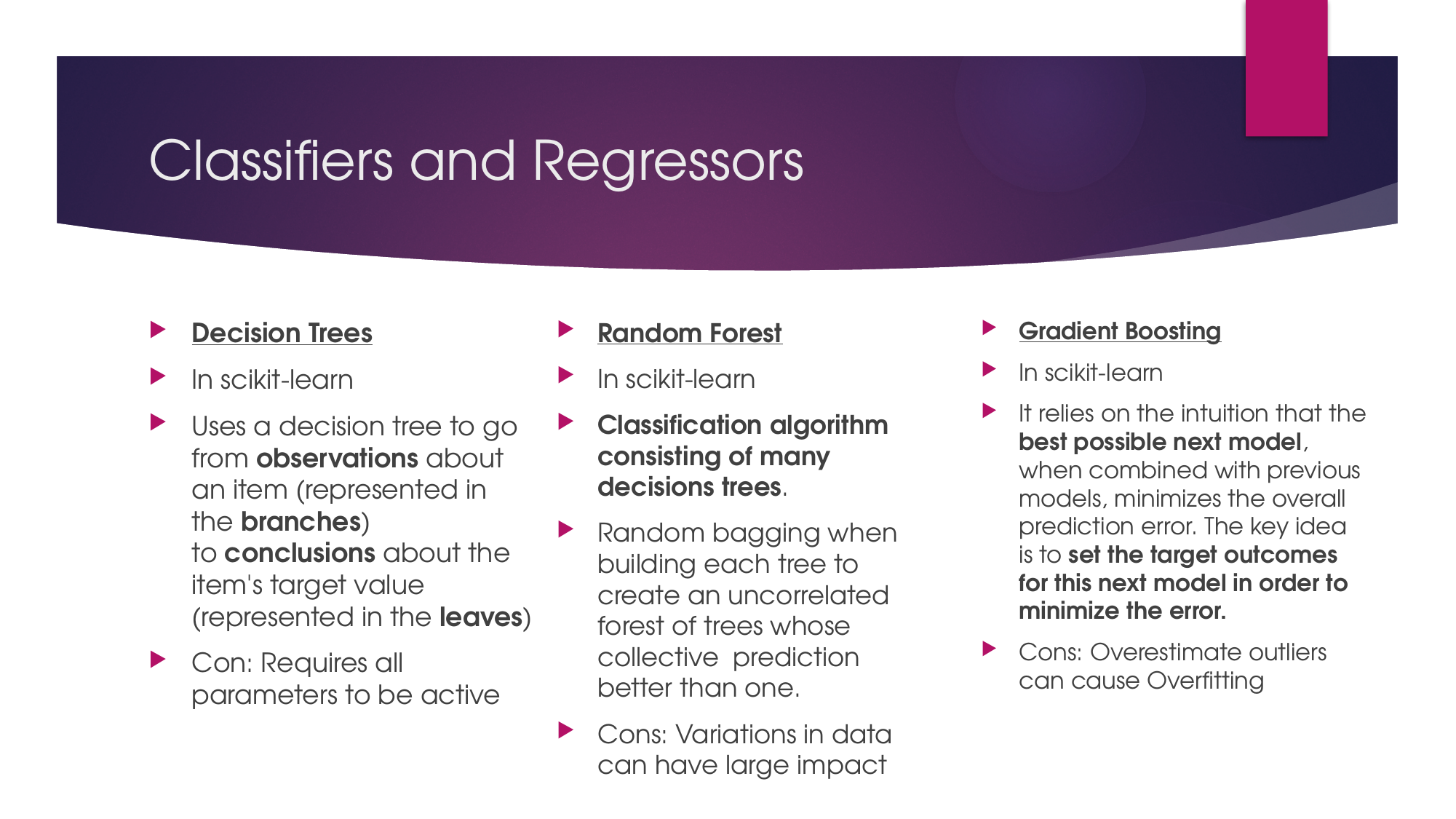

# Classifiers and Regressors
Decision Trees
In scikit-learn
Uses a decision tree to go from observations about an item (represented in the branches) to conclusions about the item's target value (represented in the leaves)
Con: Requires all parameters to be active
Random Forest
In scikit-learn
Classification algorithm consisting of many decisions trees.
Random bagging when building each tree to create an uncorrelated forest of trees whose collective  prediction better than one.
Cons: Variations in data can have large impact
Gradient Boosting
In scikit-learn
It relies on the intuition that the best possible next model, when combined with previous models, minimizes the overall prediction error. The key idea is to set the target outcomes for this next model in order to minimize the error.
Cons: Overestimate outliers can cause Overfitting